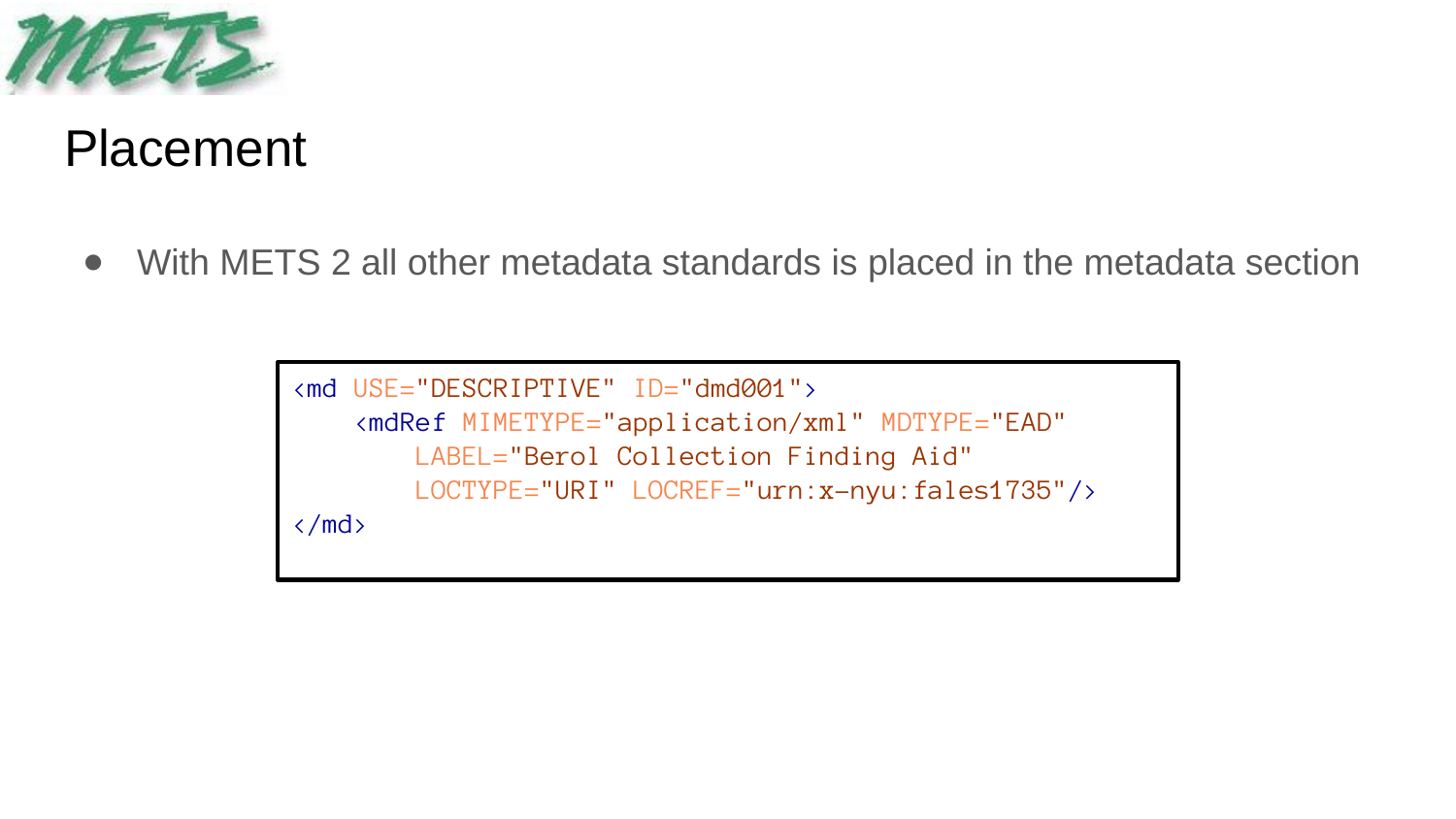

# Placement
With METS 2 all other metadata standards is placed in the metadata section

<md USE="DESCRIPTIVE" ID="dmd001">
    <mdRef MIMETYPE="application/xml" MDTYPE="EAD"
        LABEL="Berol Collection Finding Aid"
        LOCTYPE="URI" LOCREF="urn:x-nyu:fales1735"/>
</md>